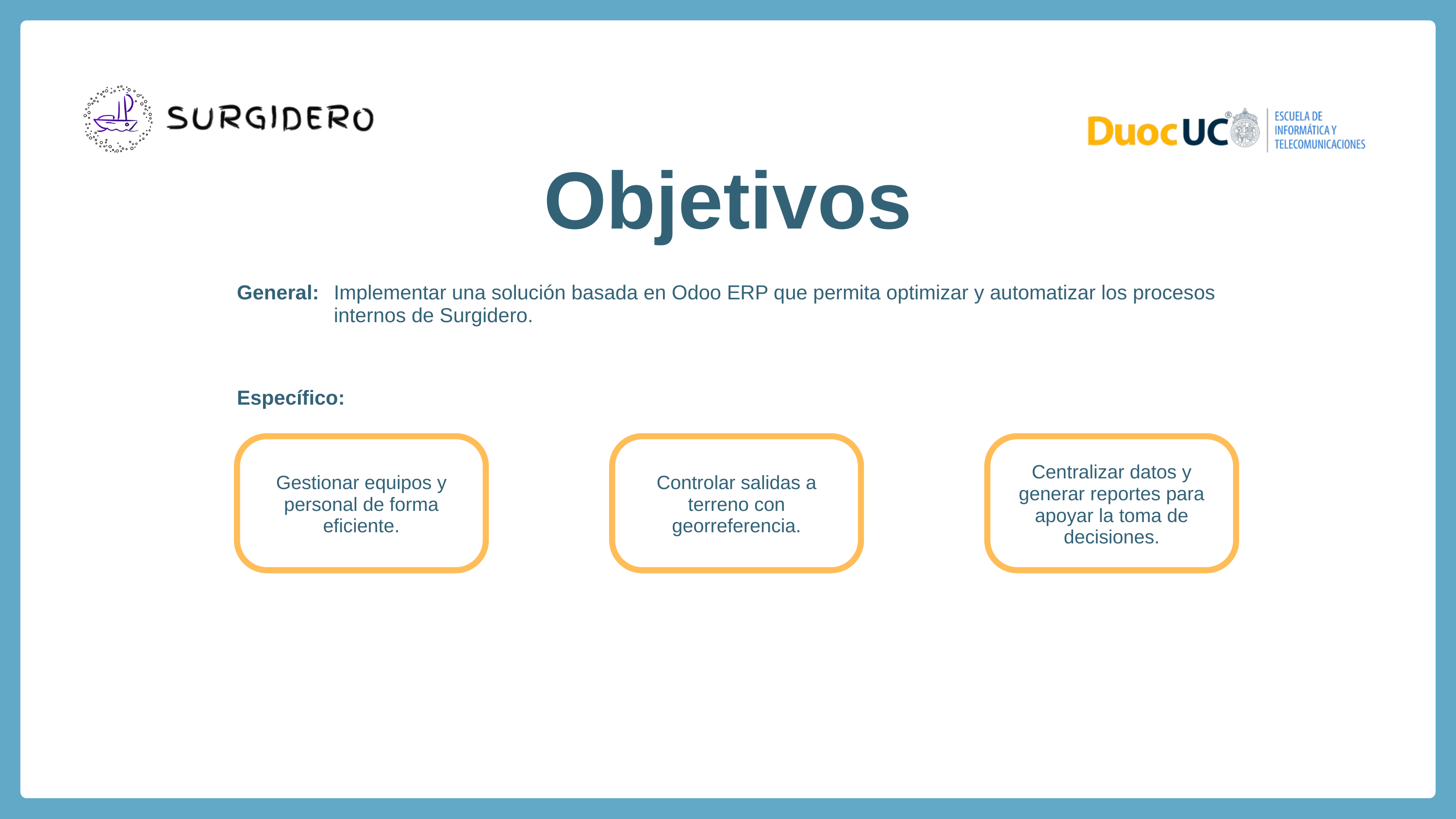

Objetivos
General:
Implementar una solución basada en Odoo ERP que permita optimizar y automatizar los procesos internos de Surgidero.
Específico:

Centralizar datos y generar reportes para apoyar la toma de decisiones.
Gestionar equipos y personal de forma eficiente.
Controlar salidas a terreno con georreferencia.